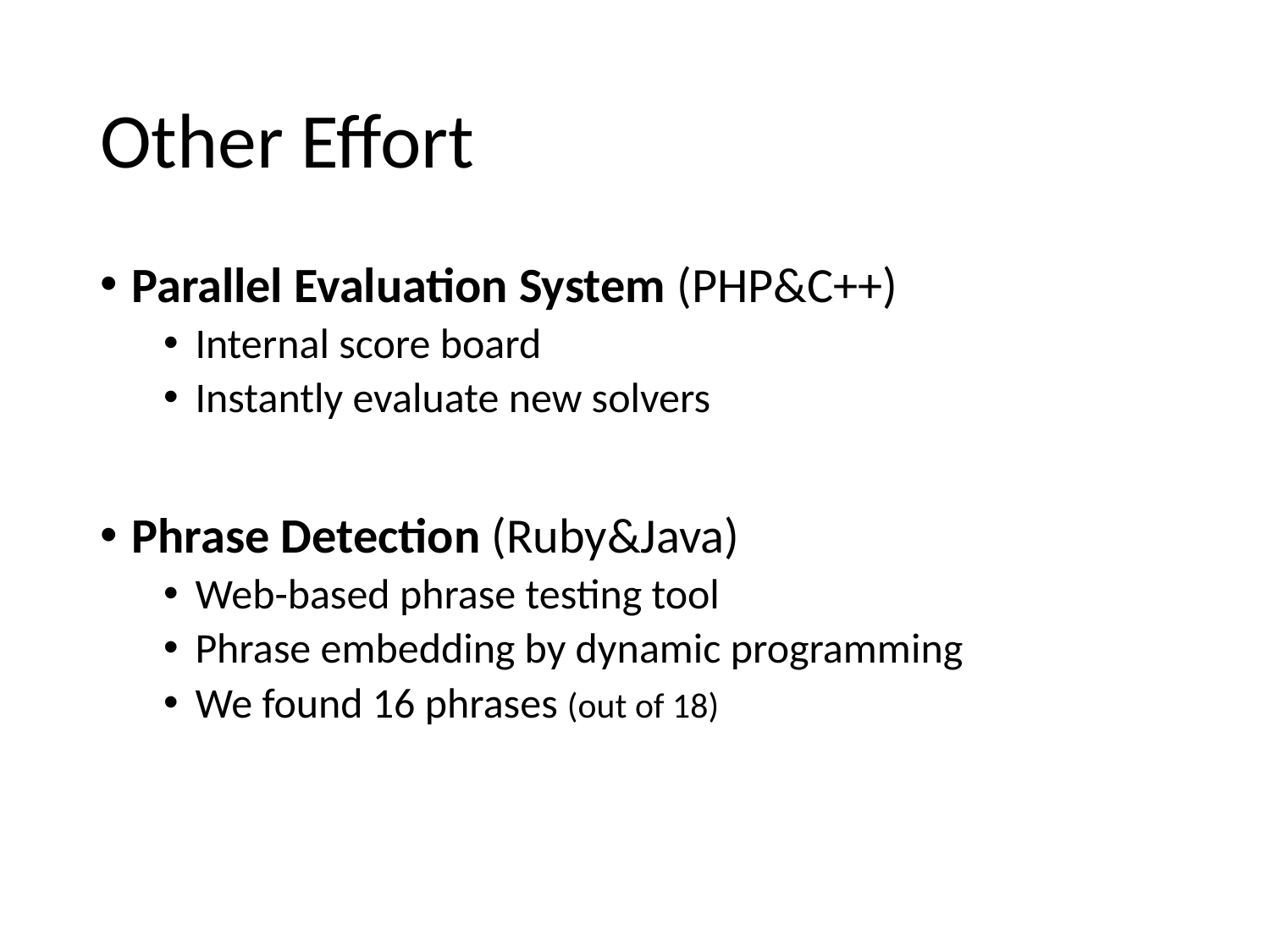

# Other Effort
Parallel Evaluation System (PHP&C++)
Internal score board
Instantly evaluate new solvers

Phrase Detection (Ruby&Java)
Web-based phrase testing tool
Phrase embedding by dynamic programming
We found 16 phrases (out of 18)